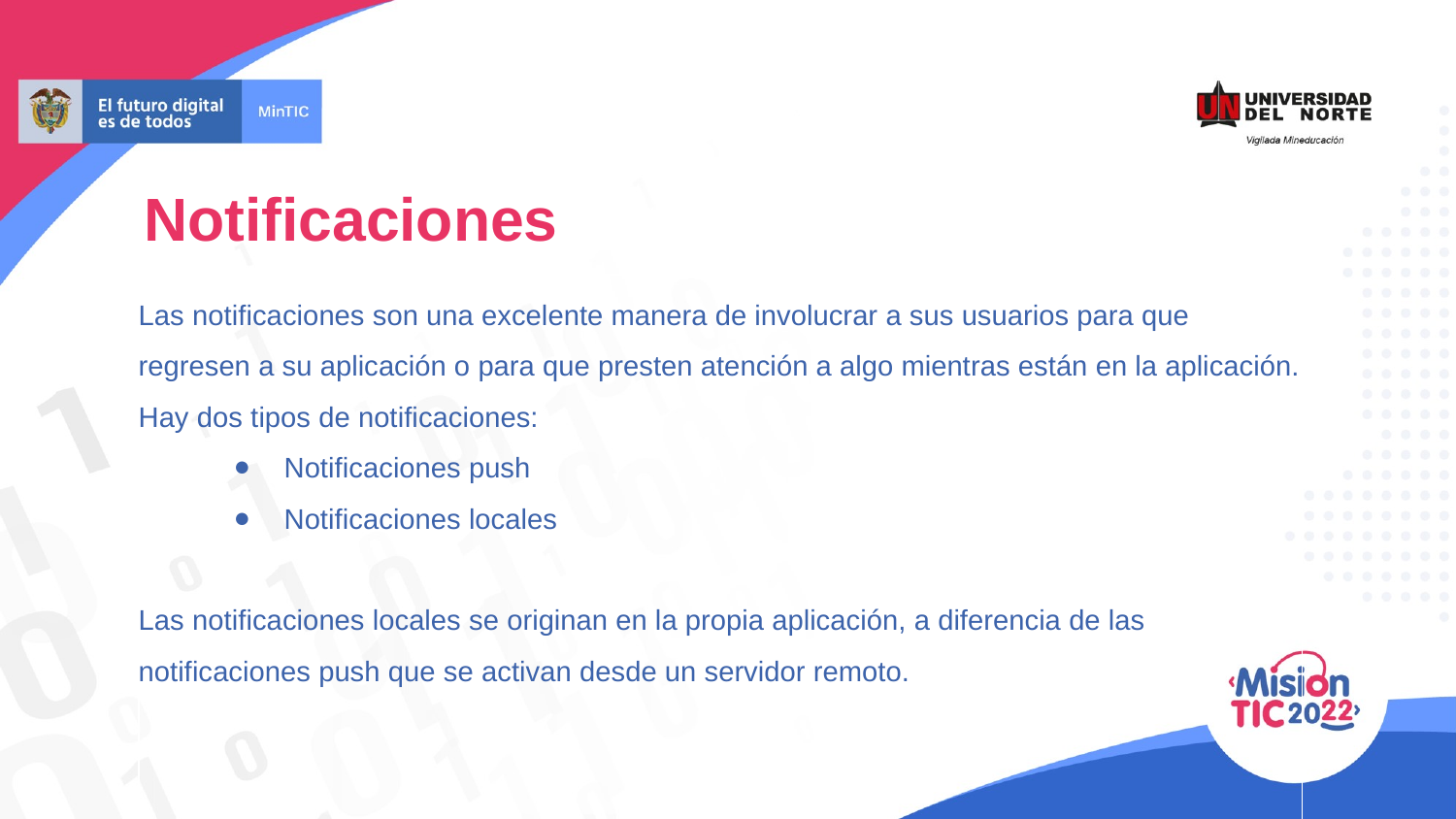

# Notificaciones
Las notificaciones son una excelente manera de involucrar a sus usuarios para que regresen a su aplicación o para que presten atención a algo mientras están en la aplicación. Hay dos tipos de notificaciones:
Notificaciones push
Notificaciones locales

Las notificaciones locales se originan en la propia aplicación, a diferencia de las notificaciones push que se activan desde un servidor remoto.